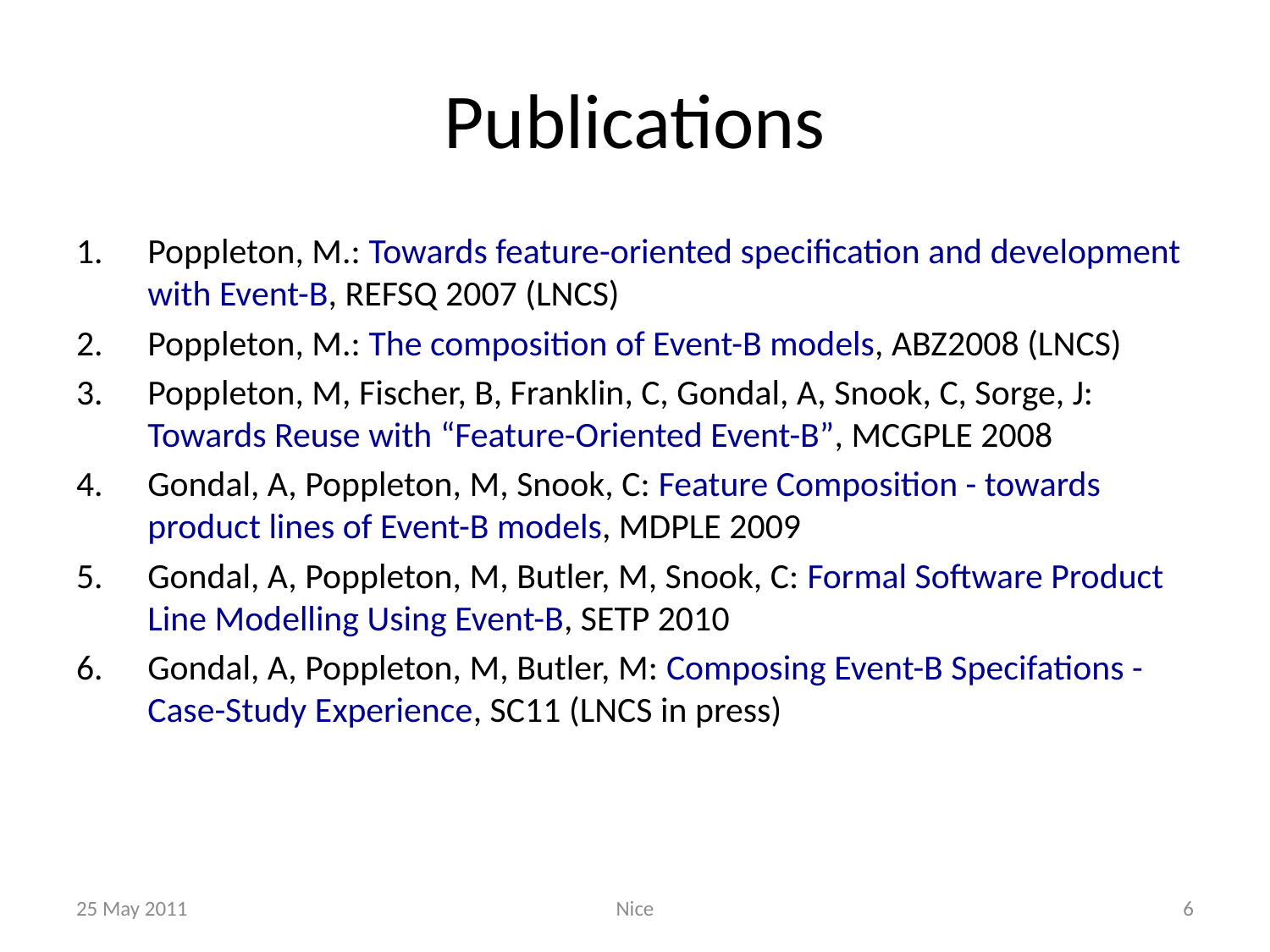

# Publications
Poppleton, M.: Towards feature-oriented specification and development with Event-B, REFSQ 2007 (LNCS)
Poppleton, M.: The composition of Event-B models, ABZ2008 (LNCS)
Poppleton, M, Fischer, B, Franklin, C, Gondal, A, Snook, C, Sorge, J: Towards Reuse with “Feature-Oriented Event-B”, MCGPLE 2008
Gondal, A, Poppleton, M, Snook, C: Feature Composition - towards product lines of Event-B models, MDPLE 2009
Gondal, A, Poppleton, M, Butler, M, Snook, C: Formal Software Product Line Modelling Using Event-B, SETP 2010
Gondal, A, Poppleton, M, Butler, M: Composing Event-B Specifations - Case-Study Experience, SC11 (LNCS in press)
25 May 2011
Nice
6